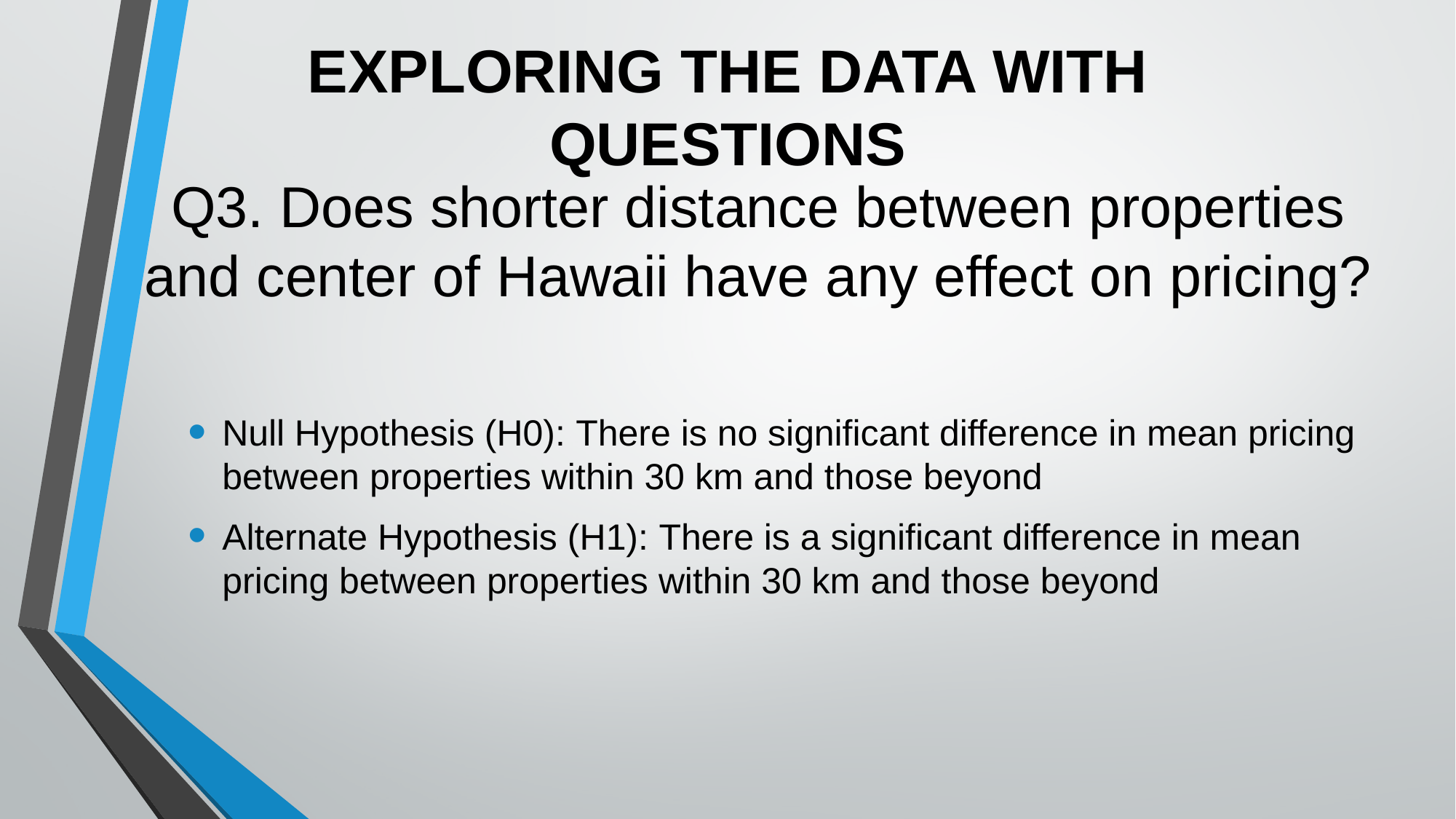

# EXPLORING THE DATA WITH QUESTIONS
Q3. Does shorter distance between properties and center of Hawaii have any effect on pricing?
Null Hypothesis (H0): There is no significant difference in mean pricing between properties within 30 km and those beyond
Alternate Hypothesis (H1): There is a significant difference in mean pricing between properties within 30 km and those beyond